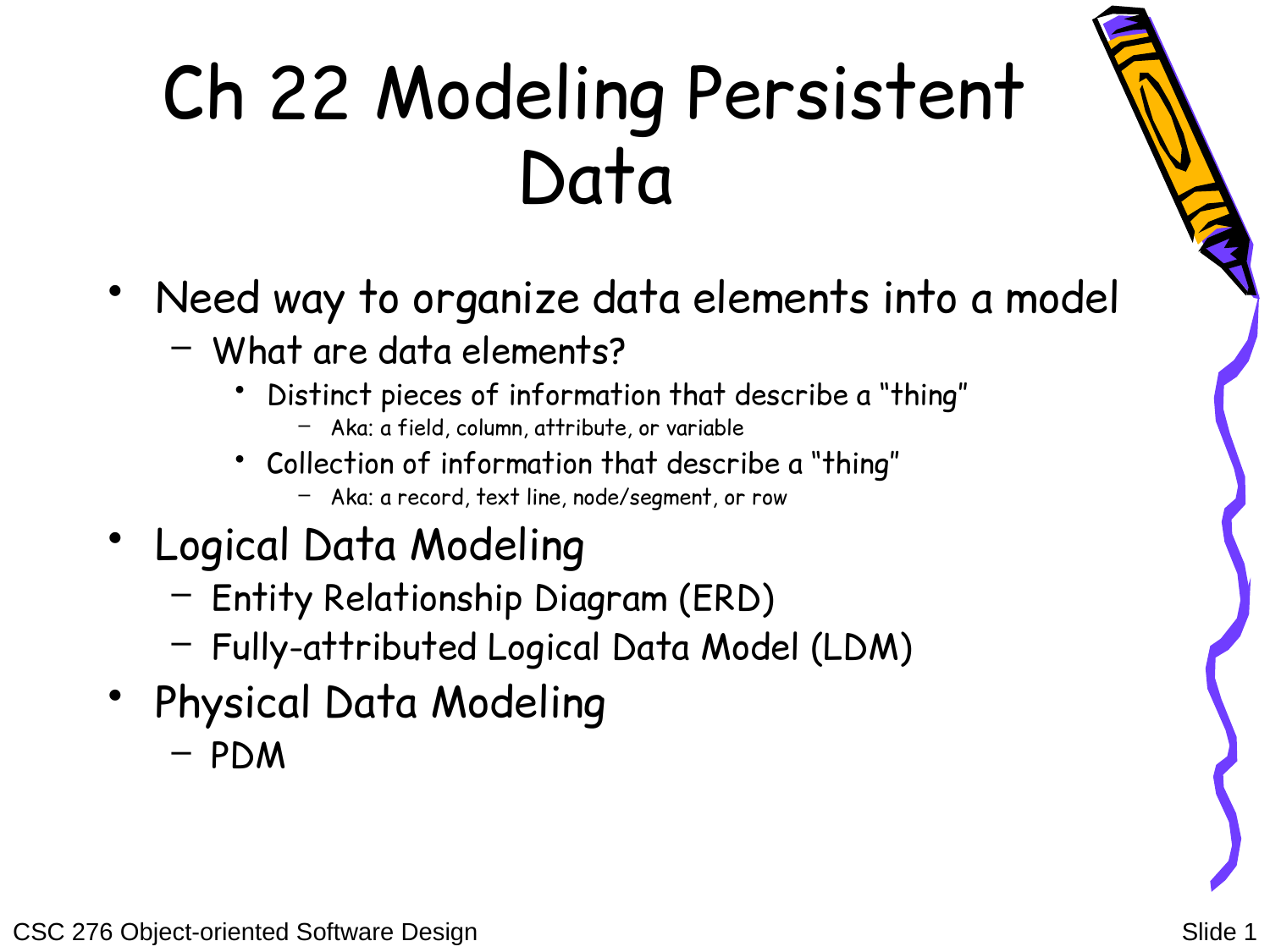

# Ch 22 Modeling Persistent Data
Need way to organize data elements into a model
What are data elements?
Distinct pieces of information that describe a “thing”
Aka: a field, column, attribute, or variable
Collection of information that describe a “thing”
Aka: a record, text line, node/segment, or row
Logical Data Modeling
Entity Relationship Diagram (ERD)
Fully-attributed Logical Data Model (LDM)
Physical Data Modeling
PDM